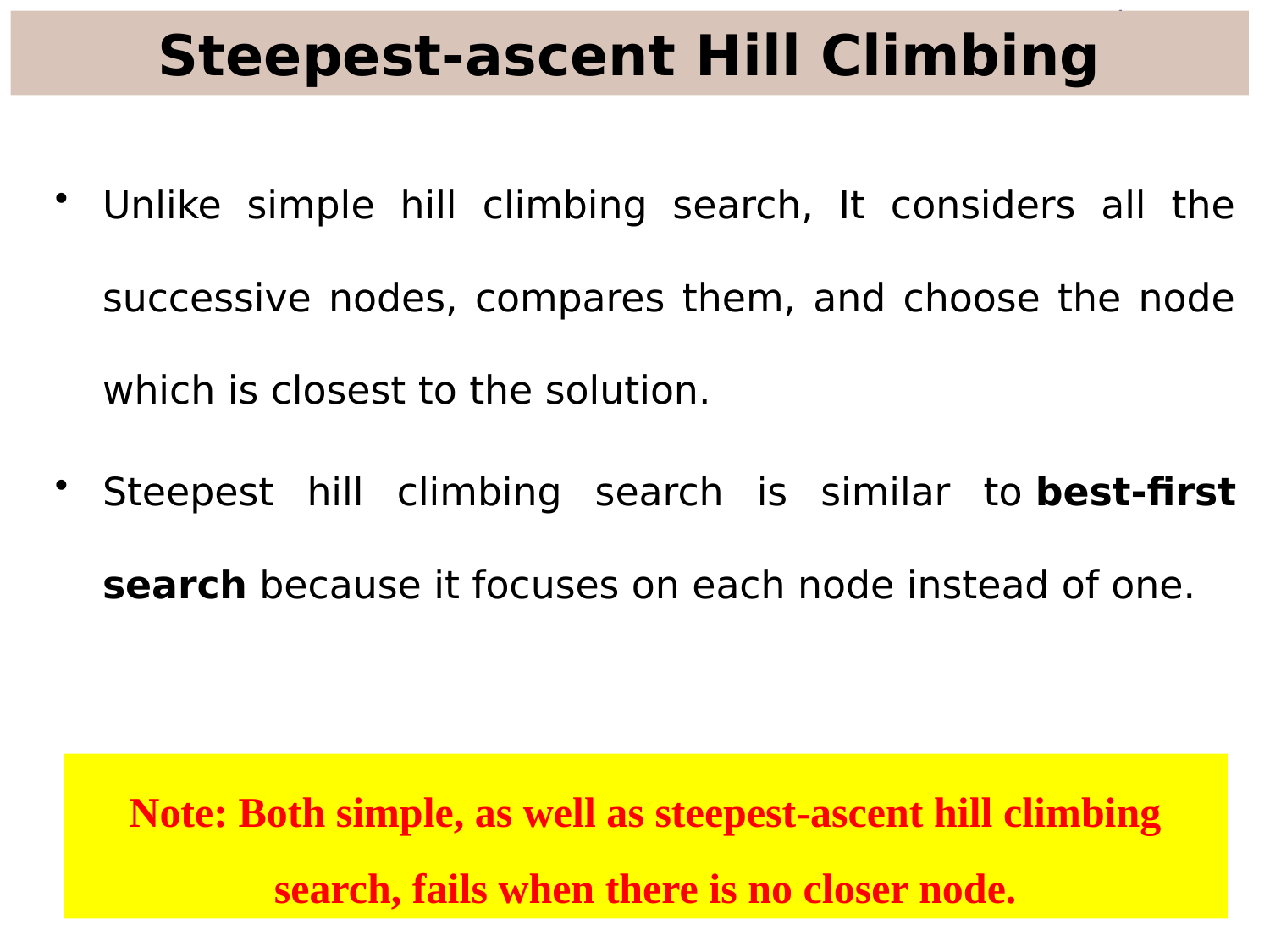

# Steepest-ascent Hill Climbing
Unlike simple hill climbing search, It considers all the successive nodes, compares them, and choose the node which is closest to the solution.
Steepest hill climbing search is similar to best-first search because it focuses on each node instead of one.

Note: Both simple, as well as steepest-ascent hill climbing search, fails when there is no closer node.